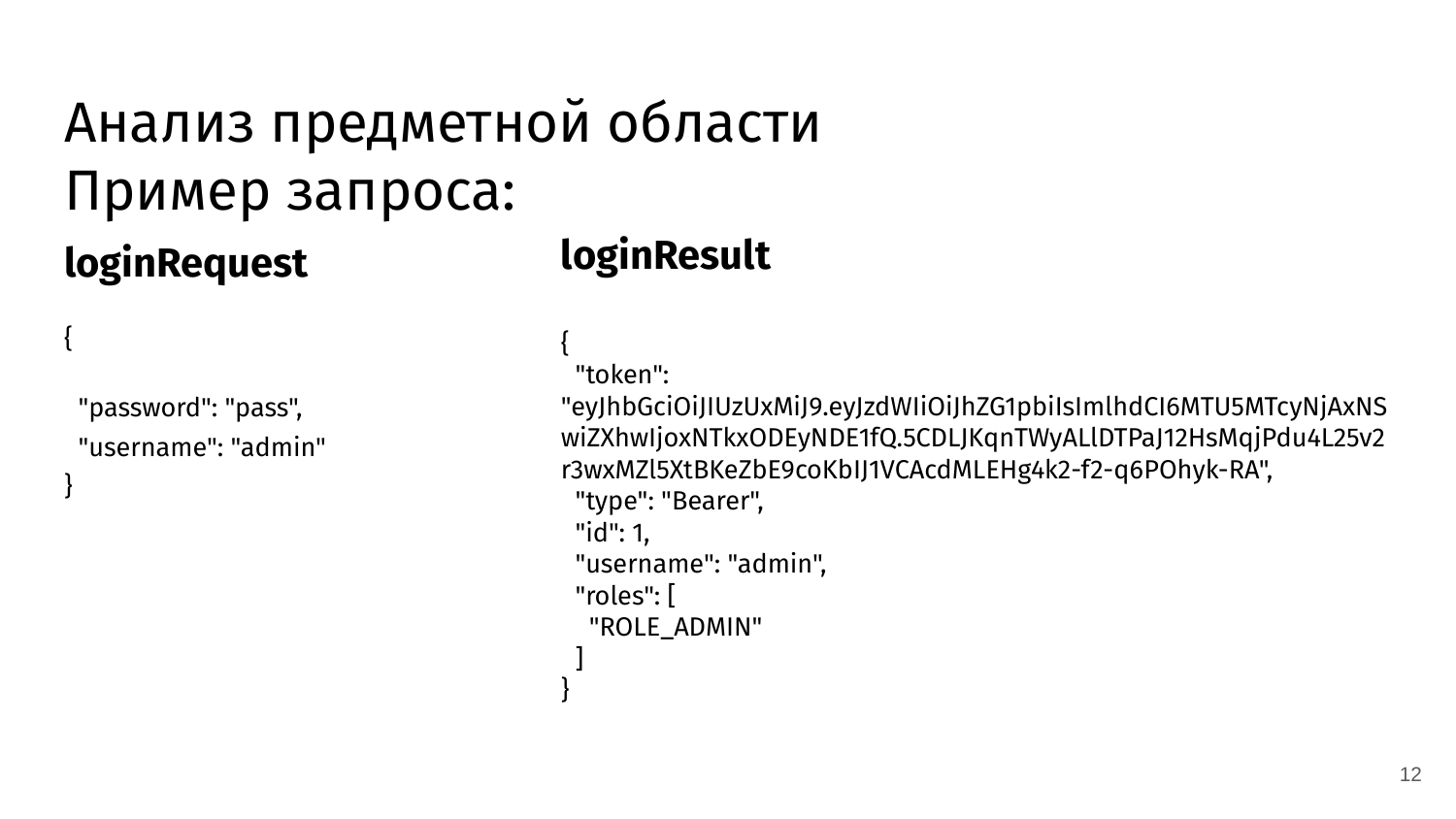

# Анализ предметной области
Пример запроса:
loginRequest
{
  "password": "pass",
  "username": "admin"
}

loginResult

{
  "token": "eyJhbGciOiJIUzUxMiJ9.eyJzdWIiOiJhZG1pbiIsImlhdCI6MTU5MTcyNjAxNSwiZXhwIjoxNTkxODEyNDE1fQ.5CDLJKqnTWyALlDTPaJ12HsMqjPdu4L25v2r3wxMZl5XtBKeZbE9coKbIJ1VCAcdMLEHg4k2-f2-q6POhyk-RA",
  "type": "Bearer",
  "id": 1,
  "username": "admin",
  "roles": [
    "ROLE_ADMIN"
  ]
}

12